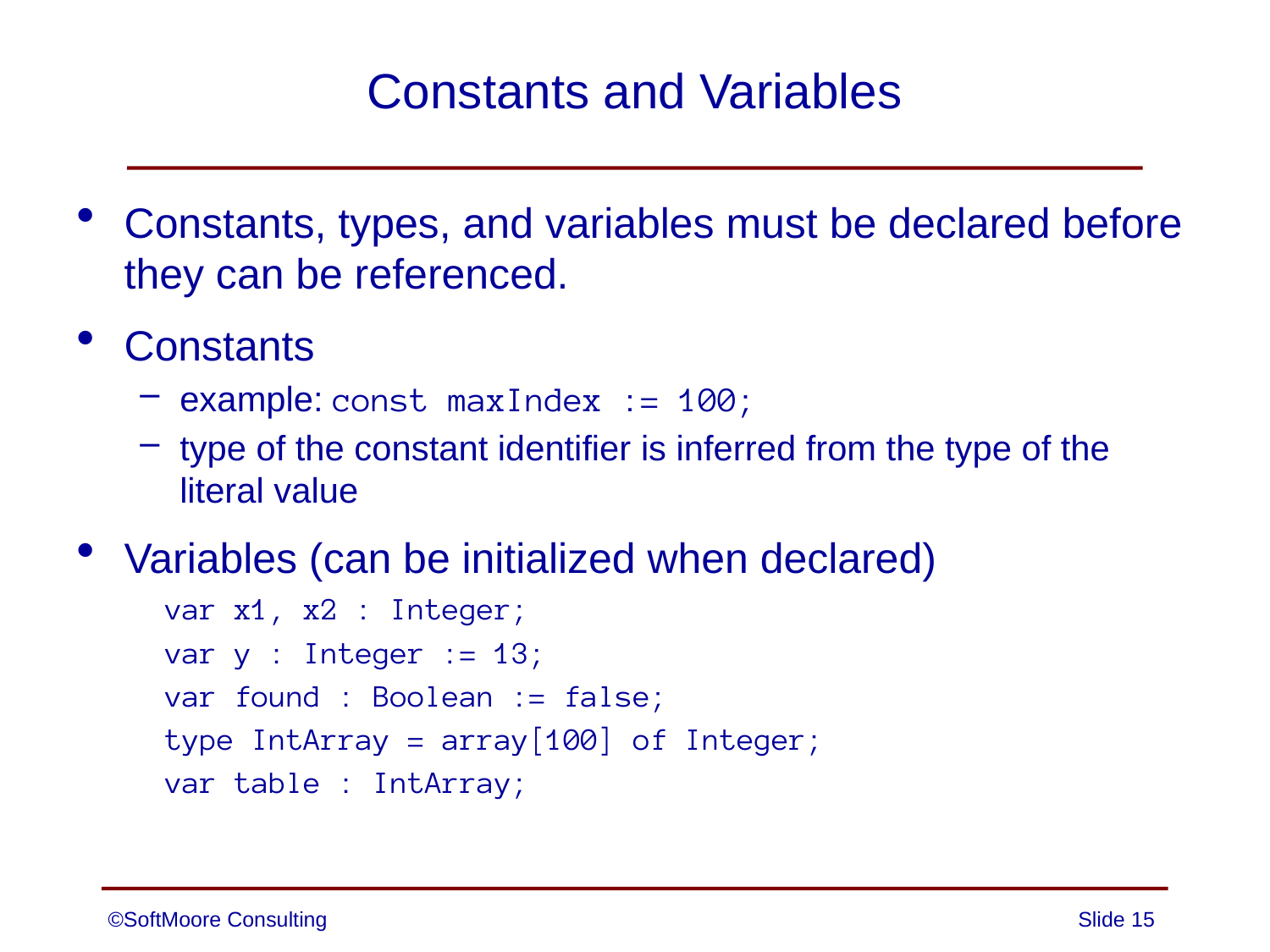

# Constants and Variables
Constants, types, and variables must be declared before they can be referenced.
Constants
example: const maxIndex := 100;
type of the constant identifier is inferred from the type of the literal value
Variables (can be initialized when declared)
var x1, x2 : Integer;
var y : Integer := 13;
var found : Boolean := false;
type IntArray = array[100] of Integer;
var table : IntArray;

©SoftMoore Consulting
Slide 15